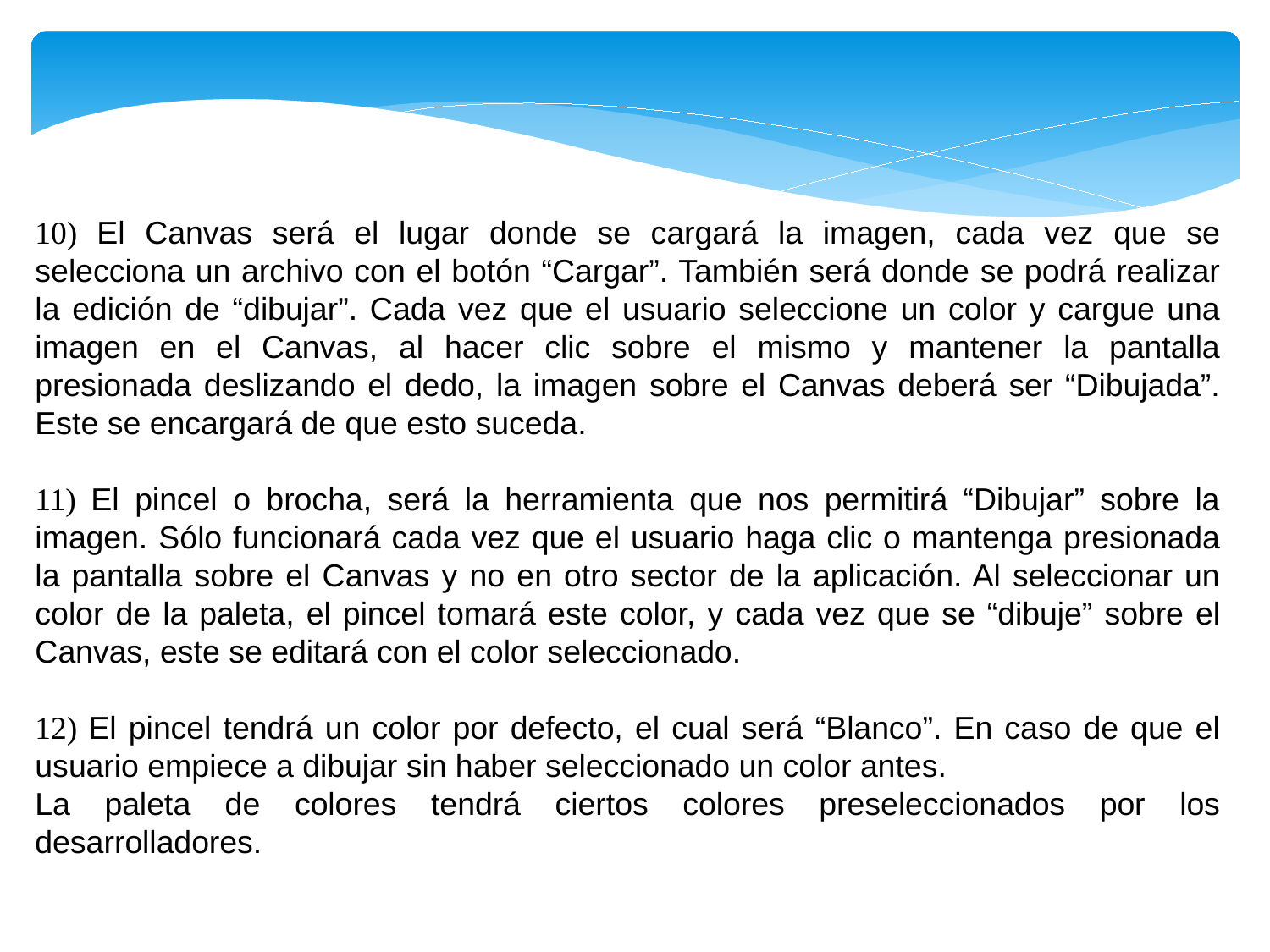

10) El Canvas será el lugar donde se cargará la imagen, cada vez que se selecciona un archivo con el botón “Cargar”. También será donde se podrá realizar la edición de “dibujar”. Cada vez que el usuario seleccione un color y cargue una imagen en el Canvas, al hacer clic sobre el mismo y mantener la pantalla presionada deslizando el dedo, la imagen sobre el Canvas deberá ser “Dibujada”. Este se encargará de que esto suceda.

11) El pincel o brocha, será la herramienta que nos permitirá “Dibujar” sobre la imagen. Sólo funcionará cada vez que el usuario haga clic o mantenga presionada la pantalla sobre el Canvas y no en otro sector de la aplicación. Al seleccionar un color de la paleta, el pincel tomará este color, y cada vez que se “dibuje” sobre el Canvas, este se editará con el color seleccionado.

12) El pincel tendrá un color por defecto, el cual será “Blanco”. En caso de que el usuario empiece a dibujar sin haber seleccionado un color antes.
La paleta de colores tendrá ciertos colores preseleccionados por los desarrolladores.